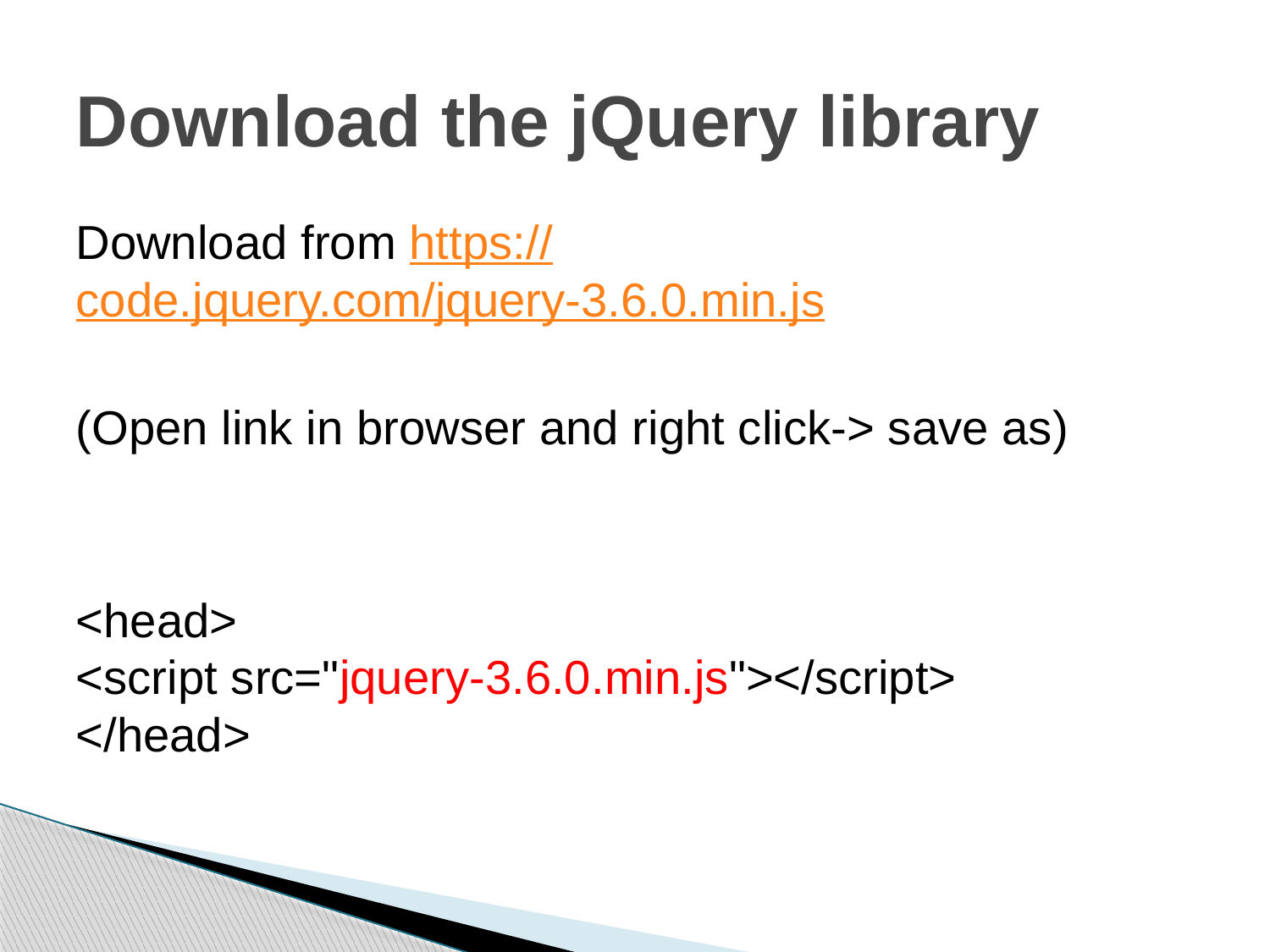

# Download the jQuery library
Download from https://code.jquery.com/jquery-3.6.0.min.js

(Open link in browser and right click-> save as)

<head>
<script src="jquery-3.6.0.min.js"></script>
</head>